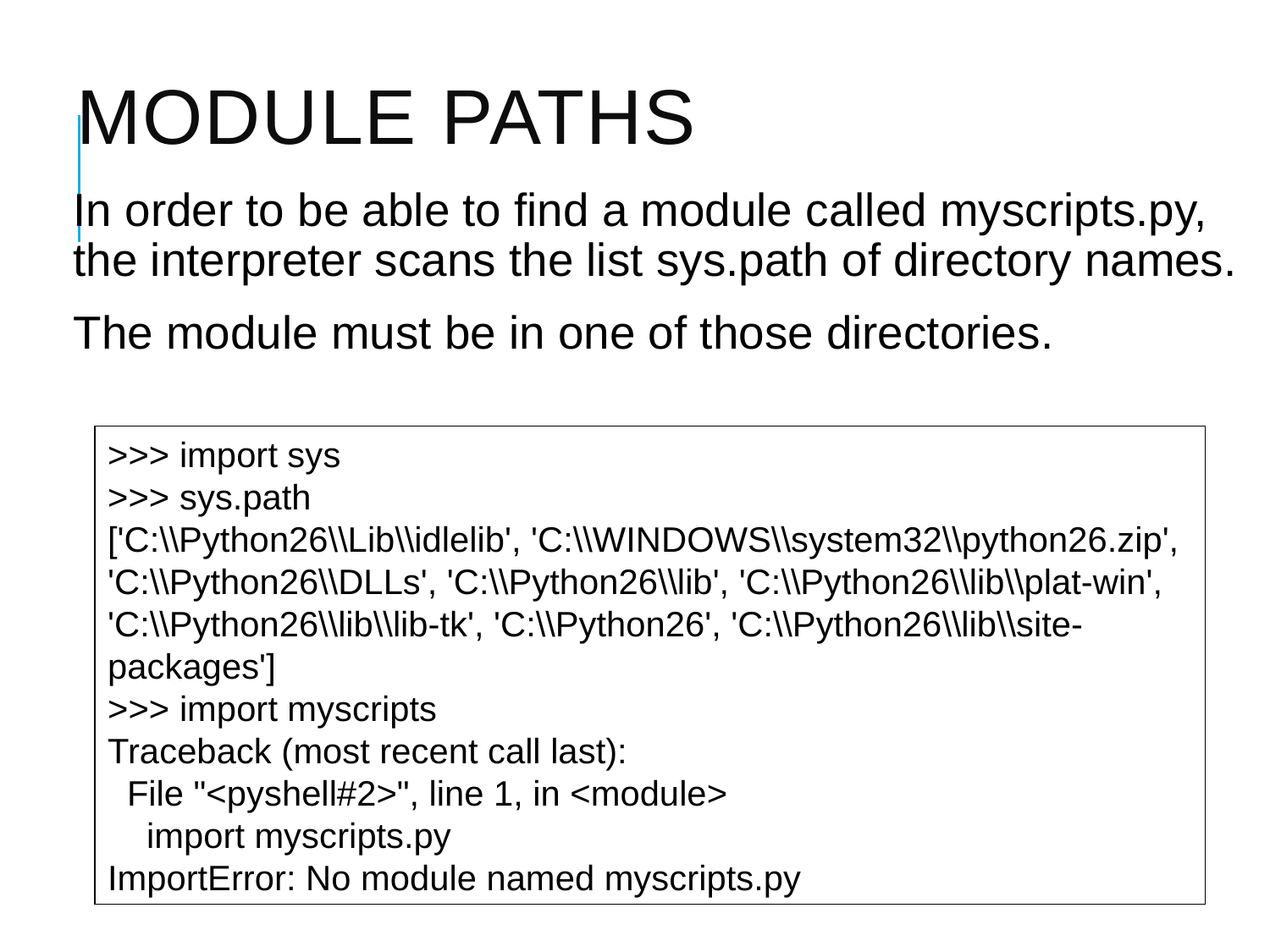

# Module paths
In order to be able to find a module called myscripts.py, the interpreter scans the list sys.path of directory names.
The module must be in one of those directories.
>>> import sys
>>> sys.path
['C:\\Python26\\Lib\\idlelib', 'C:\\WINDOWS\\system32\\python26.zip', 'C:\\Python26\\DLLs', 'C:\\Python26\\lib', 'C:\\Python26\\lib\\plat-win', 'C:\\Python26\\lib\\lib-tk', 'C:\\Python26', 'C:\\Python26\\lib\\site-packages']
>>> import myscripts
Traceback (most recent call last):
  File "<pyshell#2>", line 1, in <module>
    import myscripts.py
ImportError: No module named myscripts.py